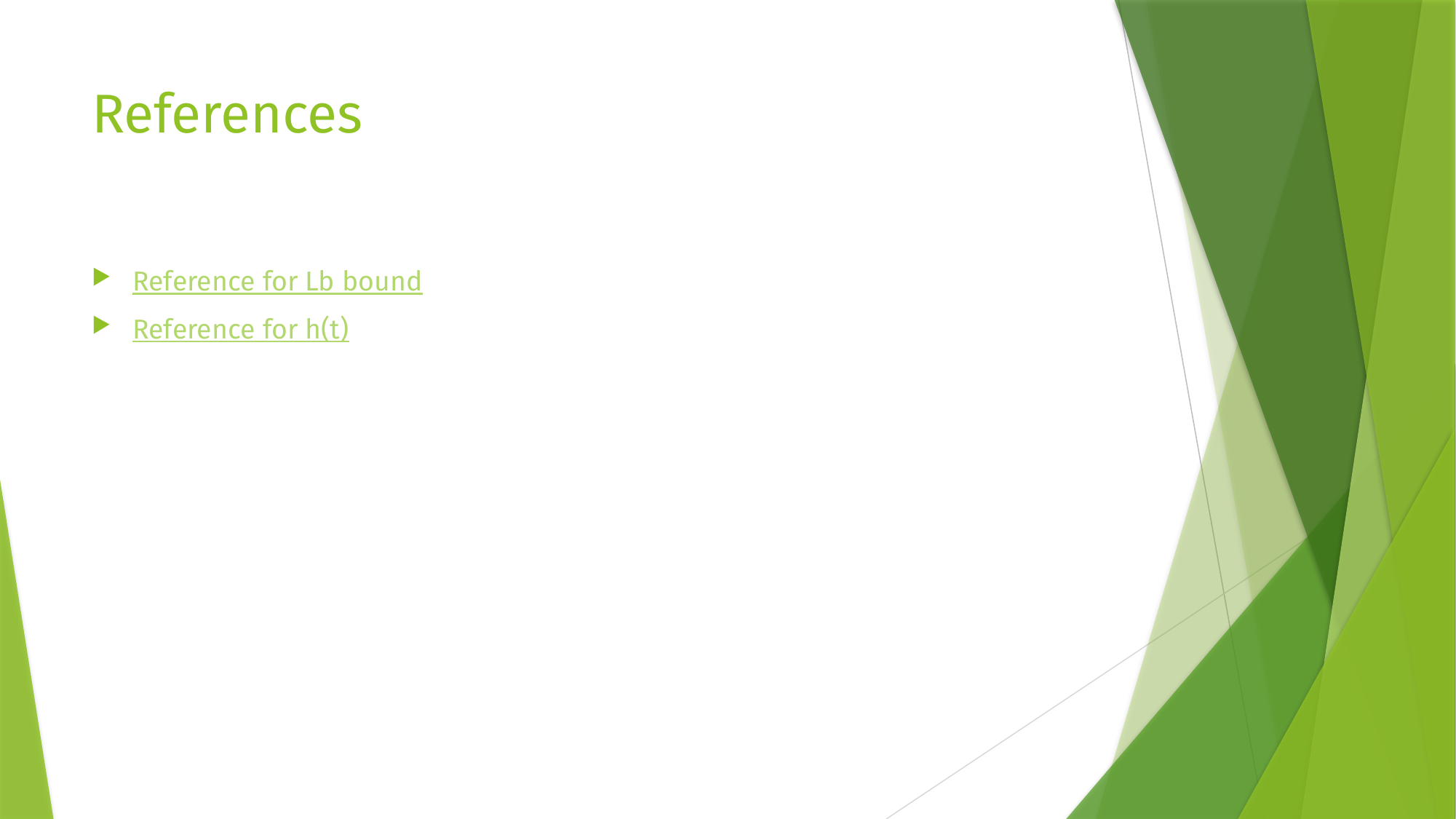

# References
Reference for Lb bound
Reference for h(t)